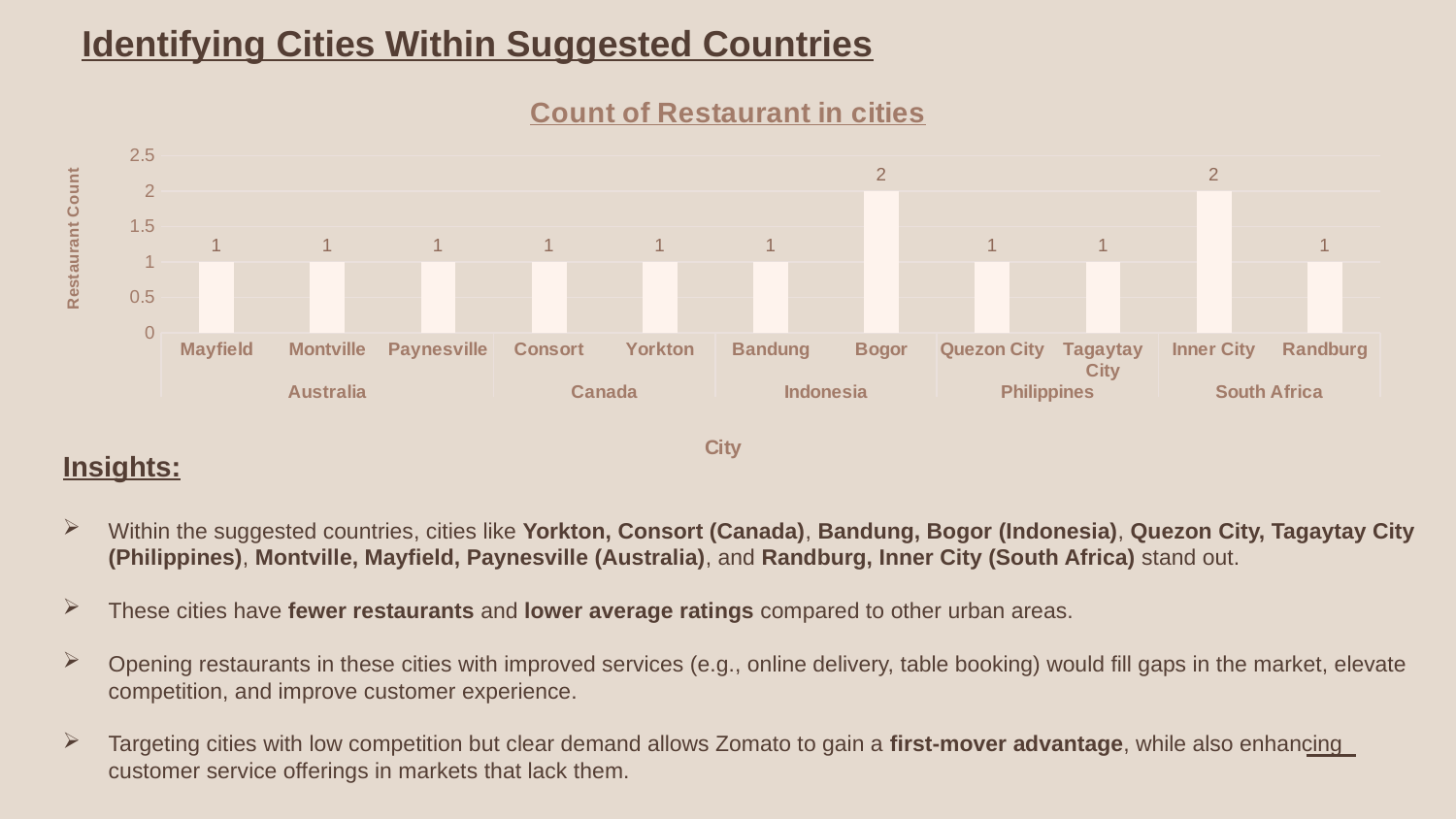

Identifying Cities Within Suggested Countries

### Chart: Count of Restaurant in cities

| Category | Total |
|---|---|
| Mayfield | 1.0 |
| Montville | 1.0 |
| Paynesville | 1.0 |
| Consort | 1.0 |
| Yorkton | 1.0 |
| Bandung | 1.0 |
| Bogor | 2.0 |
| Quezon City | 1.0 |
| Tagaytay City | 1.0 |
| Inner City | 2.0 |
| Randburg | 1.0 |
Insights:

Within the suggested countries, cities like Yorkton, Consort (Canada), Bandung, Bogor (Indonesia), Quezon City, Tagaytay City (Philippines), Montville, Mayfield, Paynesville (Australia), and Randburg, Inner City (South Africa) stand out.

These cities have fewer restaurants and lower average ratings compared to other urban areas.

Opening restaurants in these cities with improved services (e.g., online delivery, table booking) would fill gaps in the market, elevate competition, and improve customer experience.

Targeting cities with low competition but clear demand allows Zomato to gain a first-mover advantage, while also enhancing customer service offerings in markets that lack them.